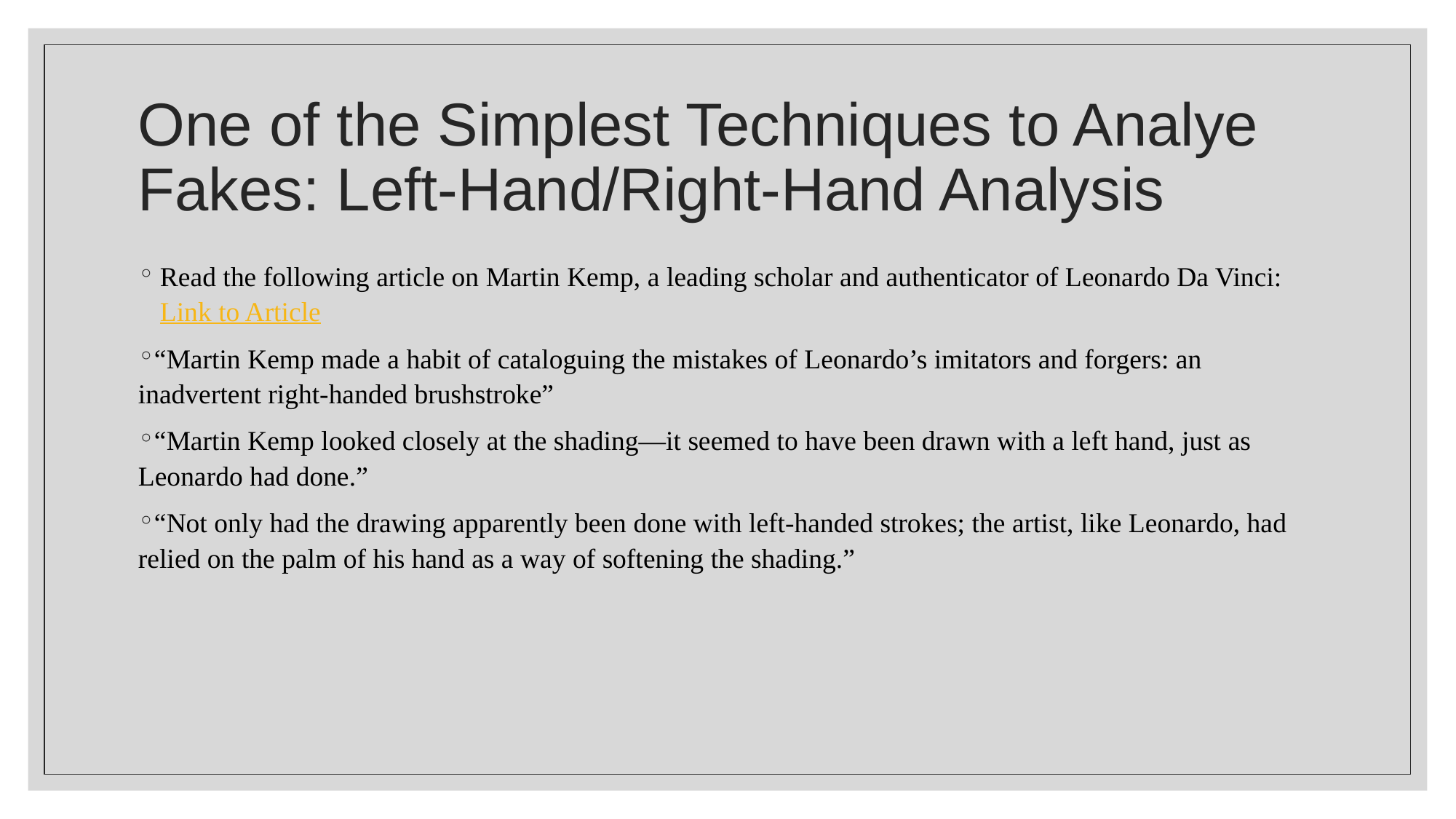

# One of the Simplest Techniques to Analye Fakes: Left-Hand/Right-Hand Analysis
Read the following article on Martin Kemp, a leading scholar and authenticator of Leonardo Da Vinci: Link to Article
“Martin Kemp made a habit of cataloguing the mistakes of Leonardo’s imitators and forgers: an inadvertent right-handed brushstroke”
“Martin Kemp looked closely at the shading—it seemed to have been drawn with a left hand, just as Leonardo had done.”
“Not only had the drawing apparently been done with left-handed strokes; the artist, like Leonardo, had relied on the palm of his hand as a way of softening the shading.”